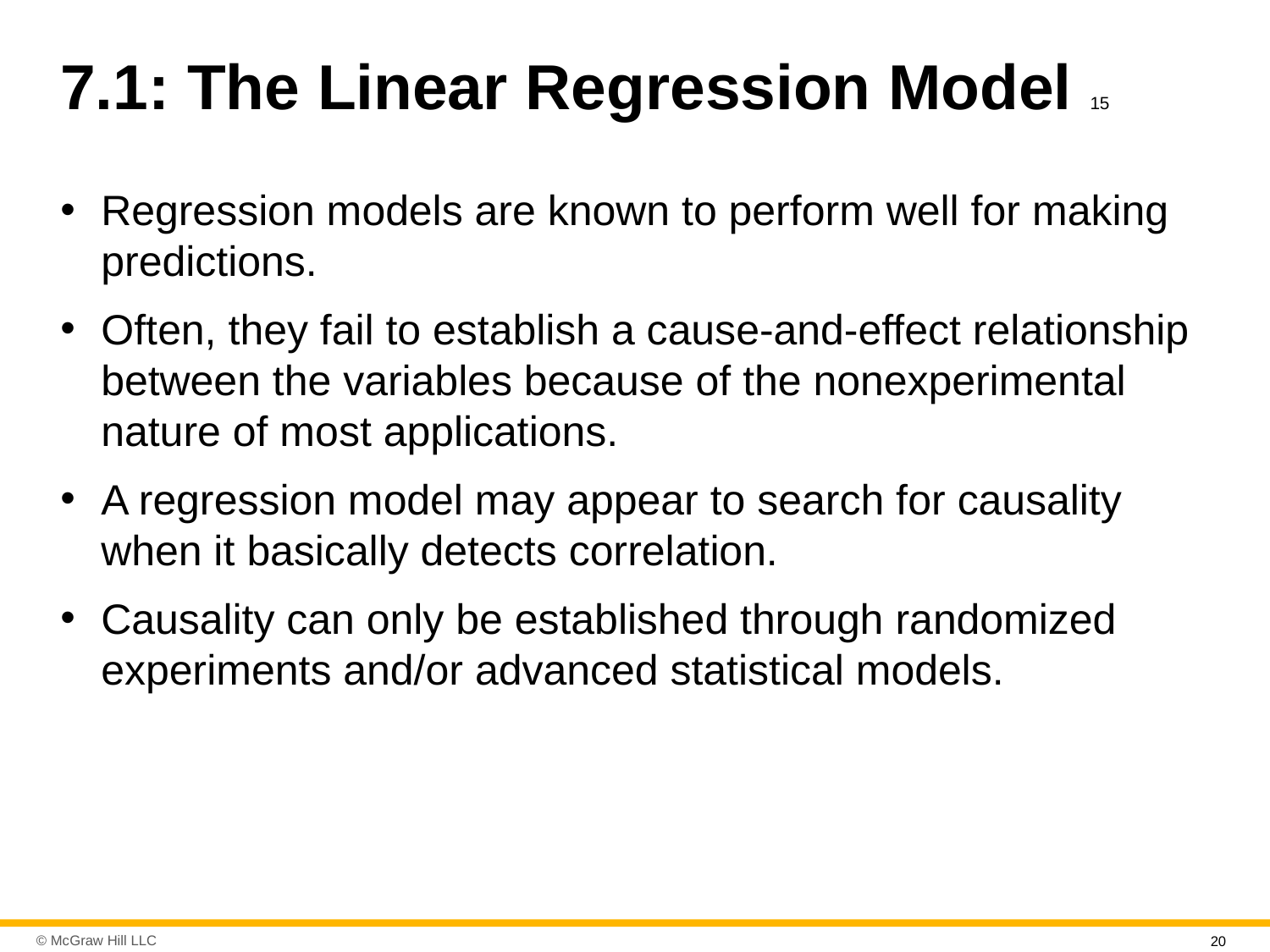

# 7.1: The Linear Regression Model 15
Regression models are known to perform well for making predictions.
Often, they fail to establish a cause-and-effect relationship between the variables because of the nonexperimental nature of most applications.
A regression model may appear to search for causality when it basically detects correlation.
Causality can only be established through randomized experiments and/or advanced statistical models.
20